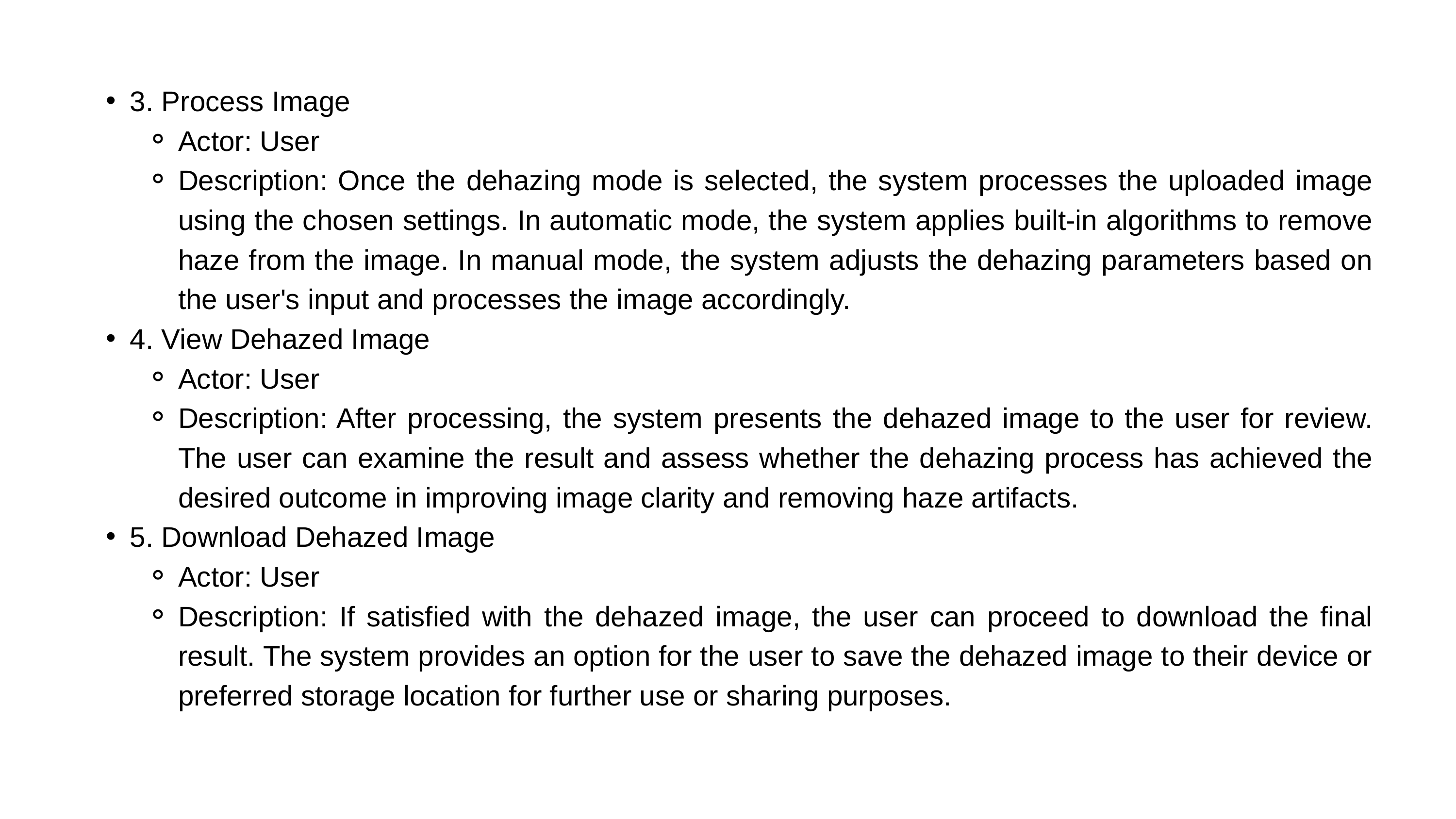

3. Process Image
Actor: User
Description: Once the dehazing mode is selected, the system processes the uploaded image using the chosen settings. In automatic mode, the system applies built-in algorithms to remove haze from the image. In manual mode, the system adjusts the dehazing parameters based on the user's input and processes the image accordingly.
4. View Dehazed Image
Actor: User
Description: After processing, the system presents the dehazed image to the user for review. The user can examine the result and assess whether the dehazing process has achieved the desired outcome in improving image clarity and removing haze artifacts.
5. Download Dehazed Image
Actor: User
Description: If satisfied with the dehazed image, the user can proceed to download the final result. The system provides an option for the user to save the dehazed image to their device or preferred storage location for further use or sharing purposes.